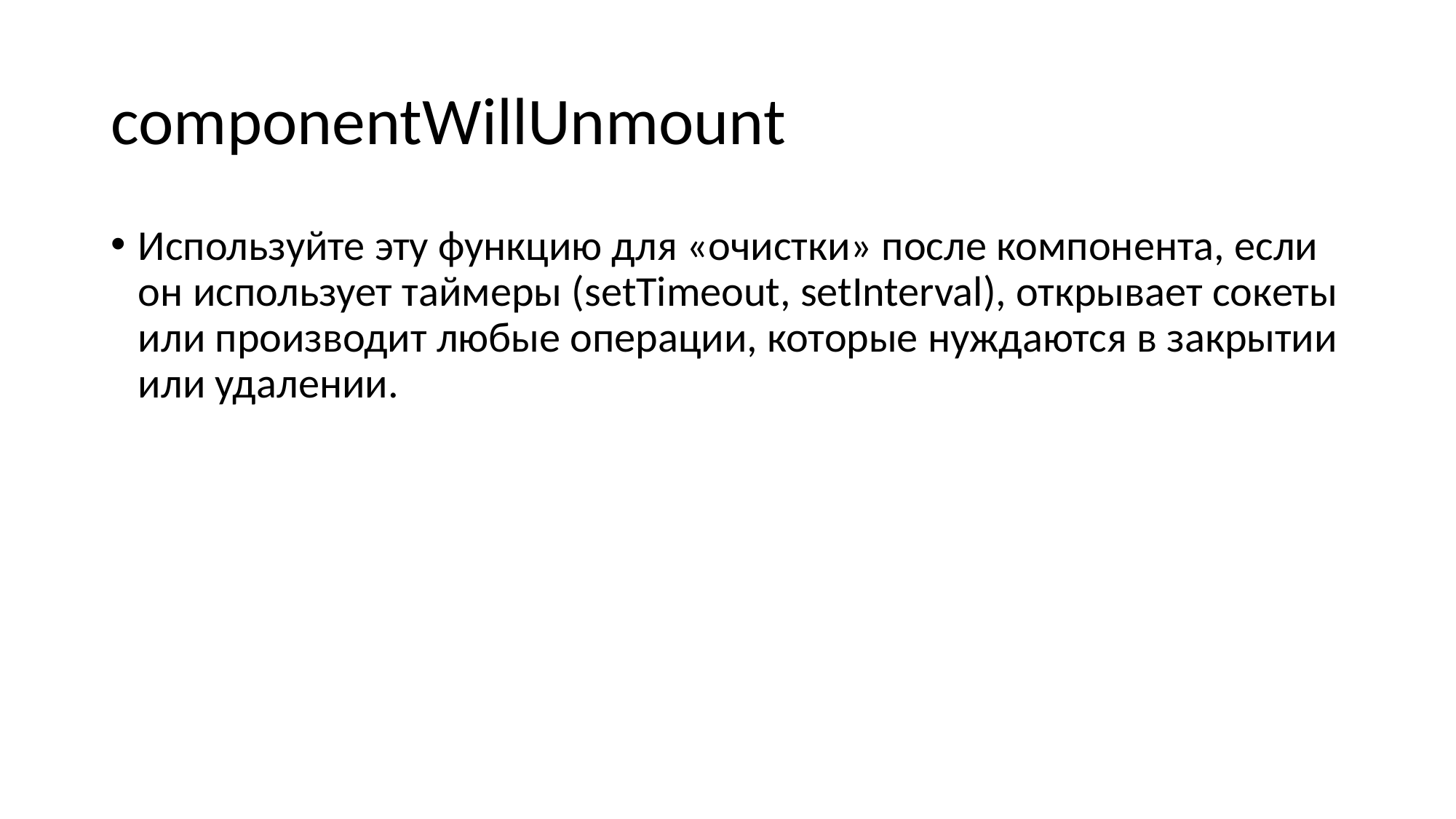

# componentWillUnmount
Используйте эту функцию для «очистки» после компонента, если он использует таймеры (setTimeout, setInterval), открывает сокеты или производит любые операции, которые нуждаются в закрытии или удалении.